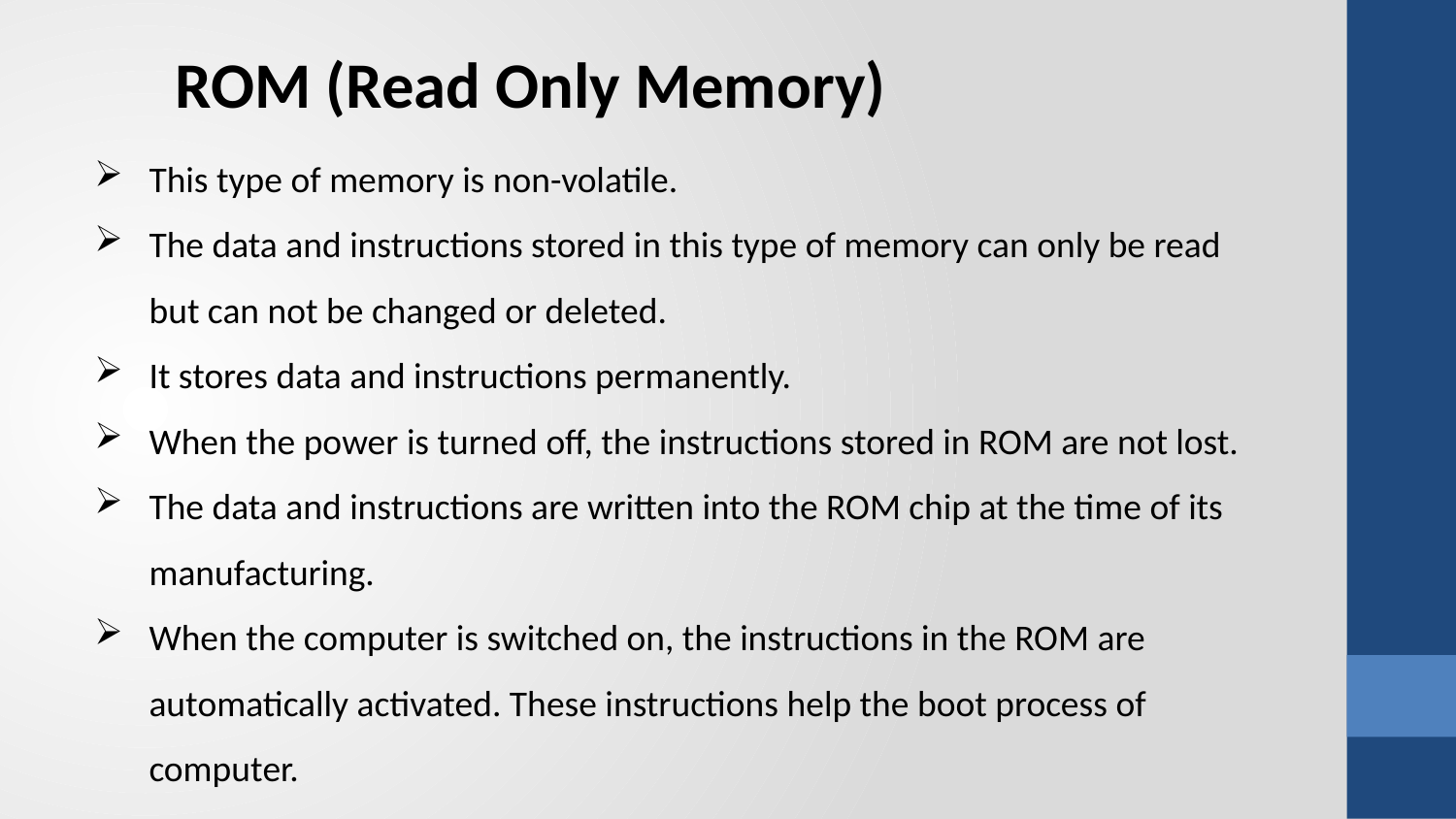

ROM (Read Only Memory)
This type of memory is non-volatile.
The data and instructions stored in this type of memory can only be read but can not be changed or deleted.
It stores data and instructions permanently.
When the power is turned off, the instructions stored in ROM are not lost.
The data and instructions are written into the ROM chip at the time of its manufacturing.
When the computer is switched on, the instructions in the ROM are automatically activated. These instructions help the boot process of computer.